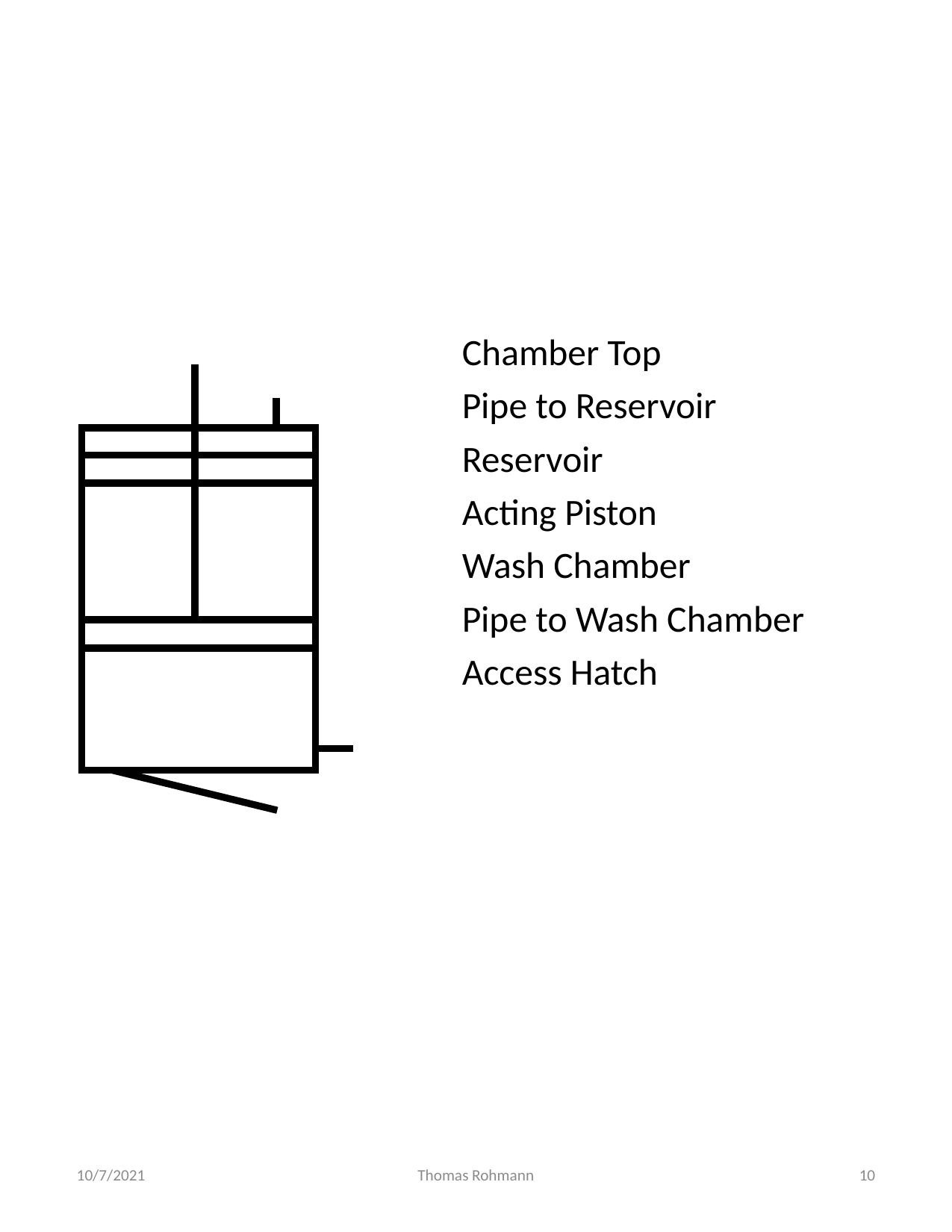

#
Chamber Top
Pipe to Reservoir
Reservoir
Acting Piston
Wash Chamber
Pipe to Wash Chamber
Access Hatch

10/7/2021
Thomas Rohmann
10